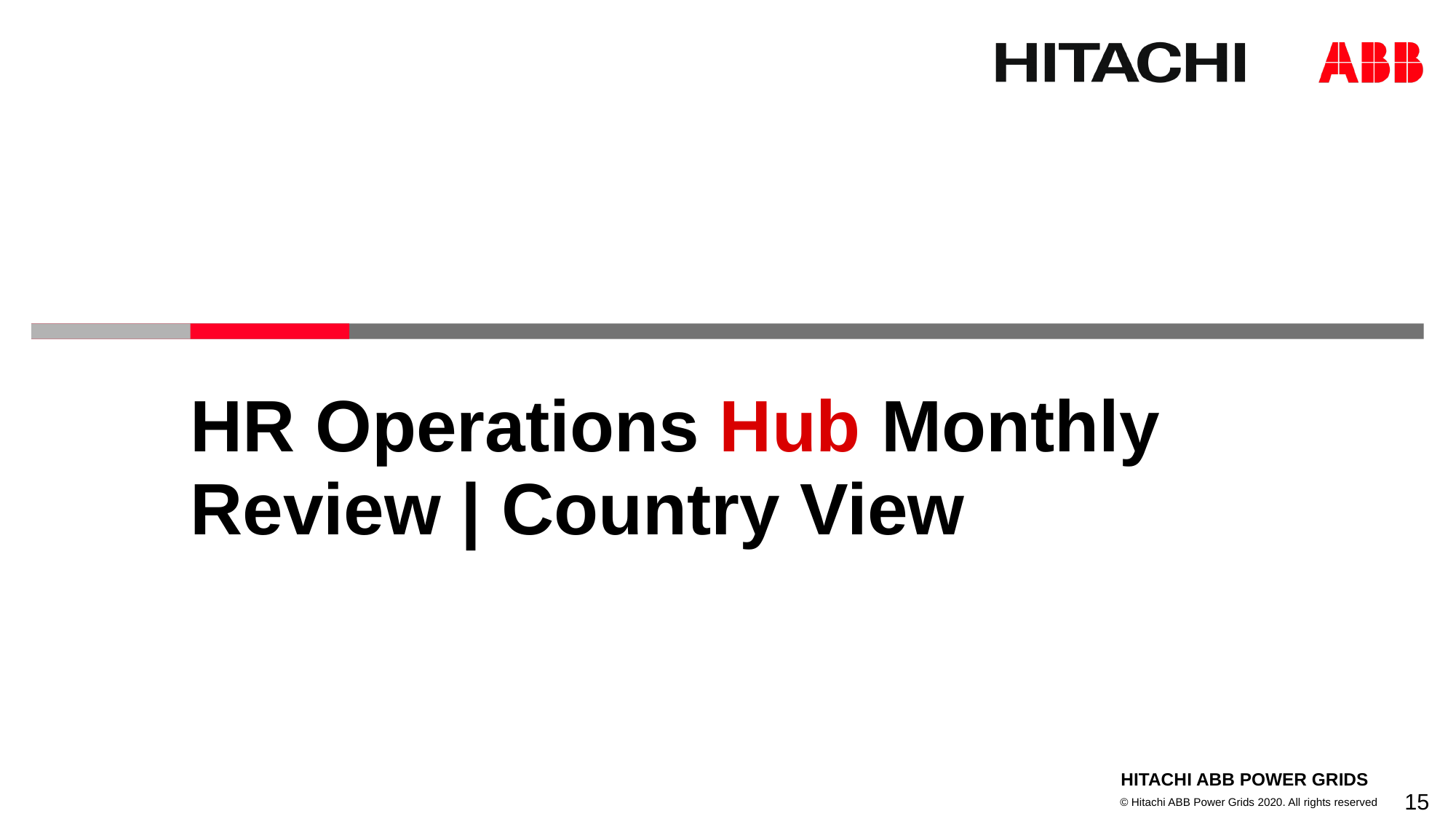

# HR Operations Hub Monthly Review | Country View

15